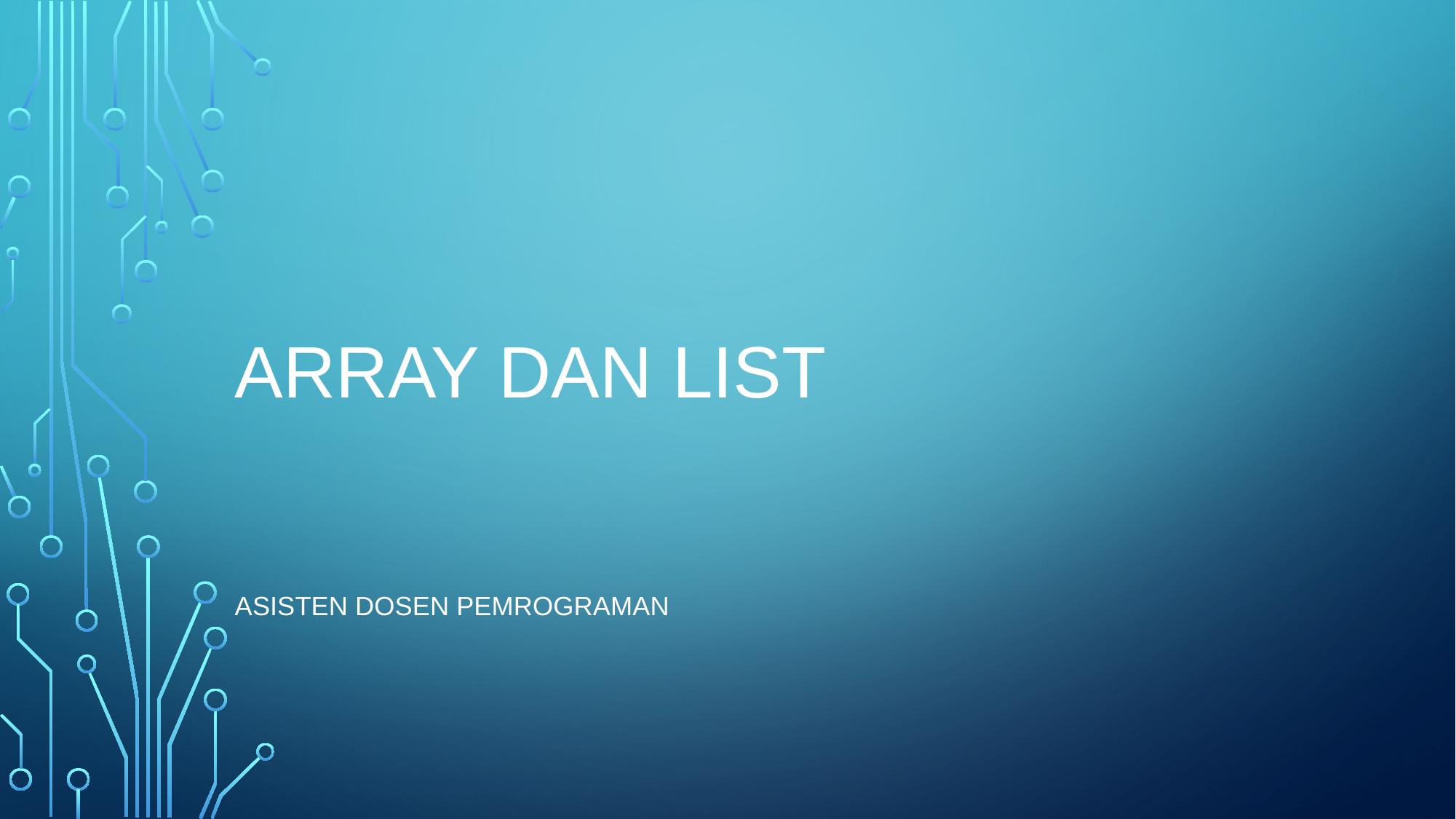

# Array dan list

ASISTEN DOSEN PEMROGRAMAN